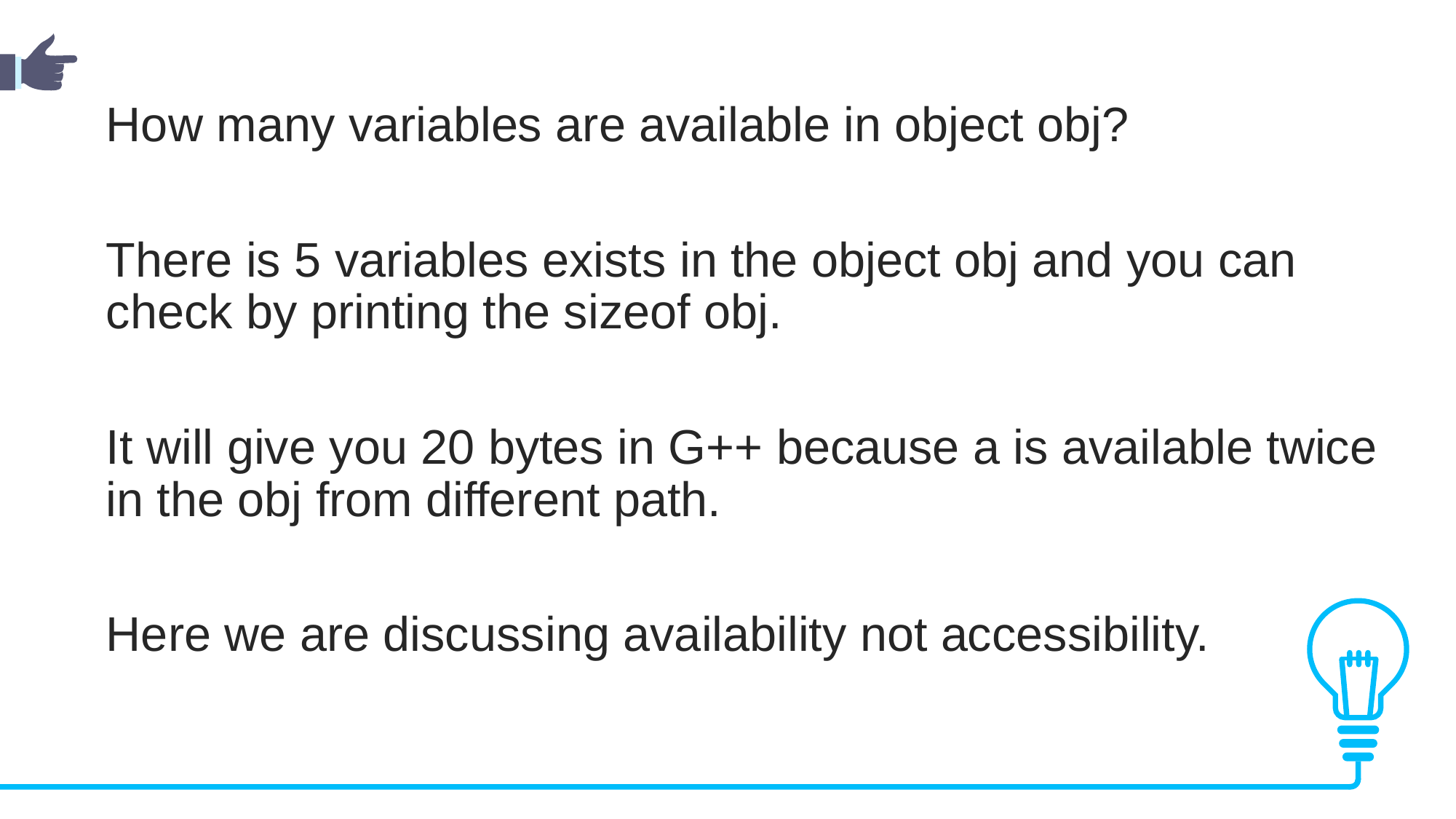

How many variables are available in object obj?

There is 5 variables exists in the object obj and you can check by printing the sizeof obj.

It will give you 20 bytes in G++ because a is available twice in the obj from different path.

Here we are discussing availability not accessibility.